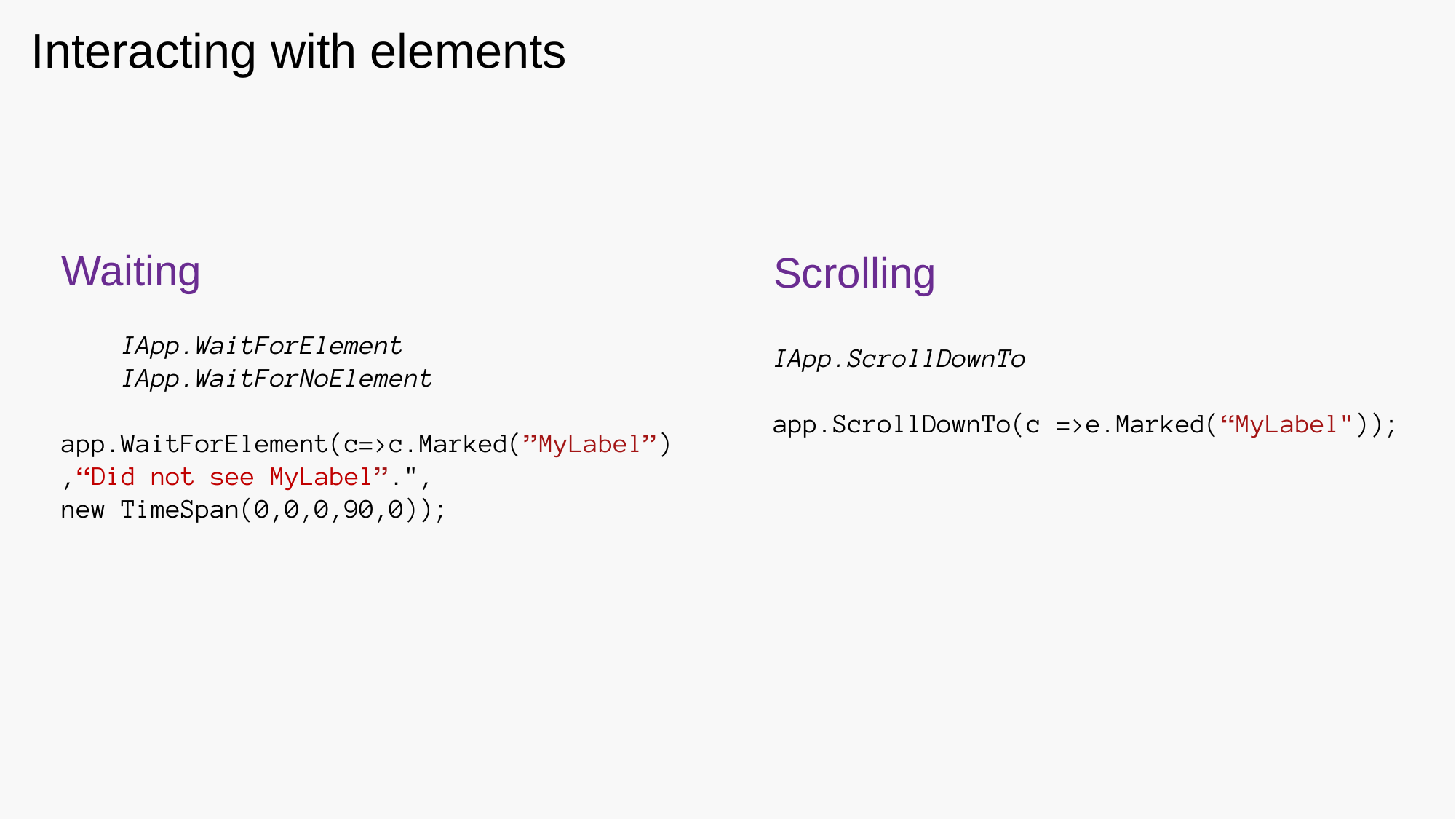

Interacting with elements
Scrolling

IApp.ScrollDownTo

app.ScrollDownTo(c =>e.Marked(“MyLabel"));

Waiting

    IApp.WaitForElement
    IApp.WaitForNoElement

app.WaitForElement(c=>c.Marked(”MyLabel”),“Did not see MyLabel”.",
new TimeSpan(0,0,0,90,0));